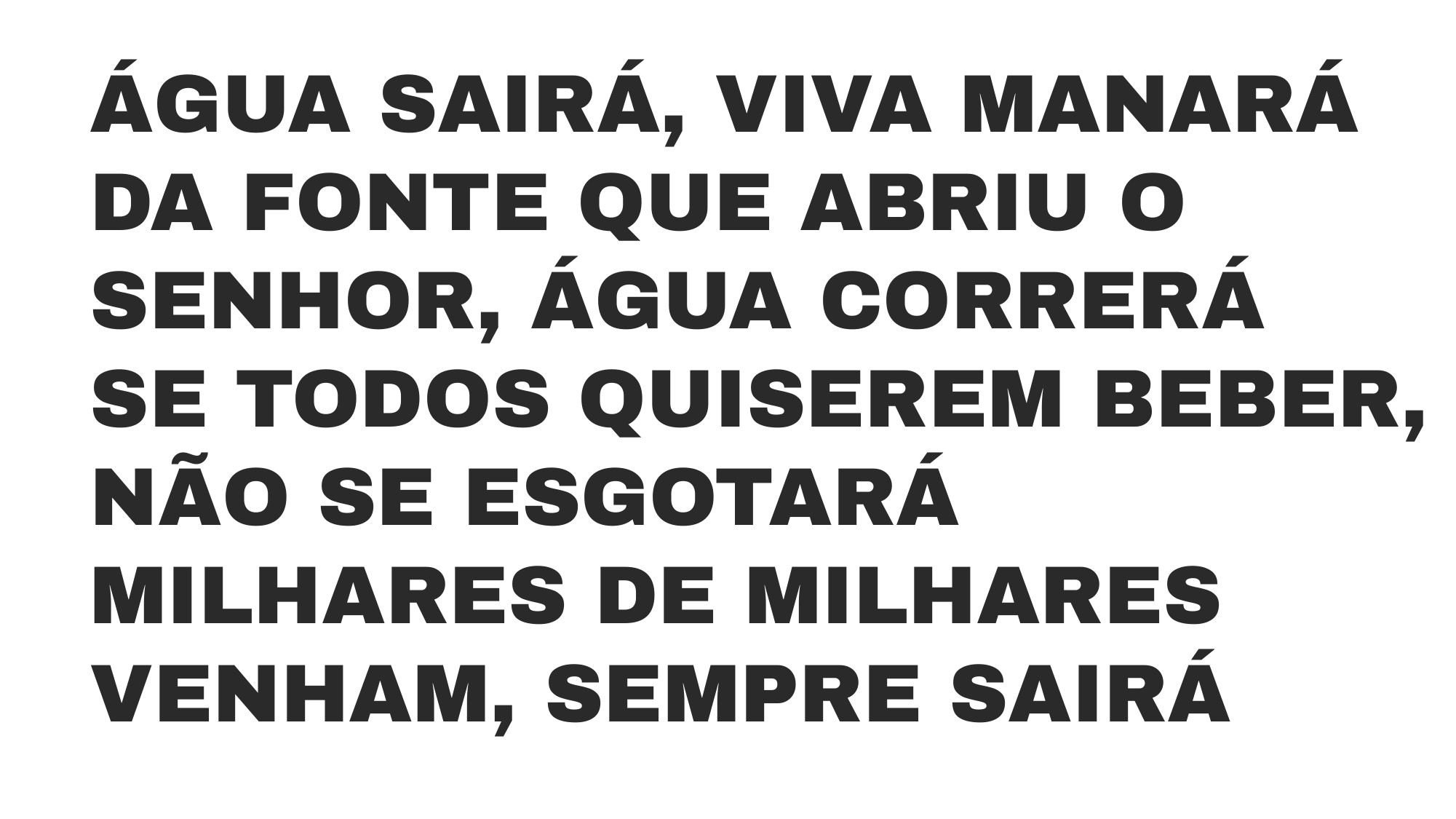

ÁGUA SAIRÁ, VIVA MANARÁ
DA FONTE QUE ABRIU O SENHOR, ÁGUA CORRERÁ
SE TODOS QUISEREM BEBER, NÃO SE ESGOTARÁ
MILHARES DE MILHARES VENHAM, SEMPRE SAIRÁ